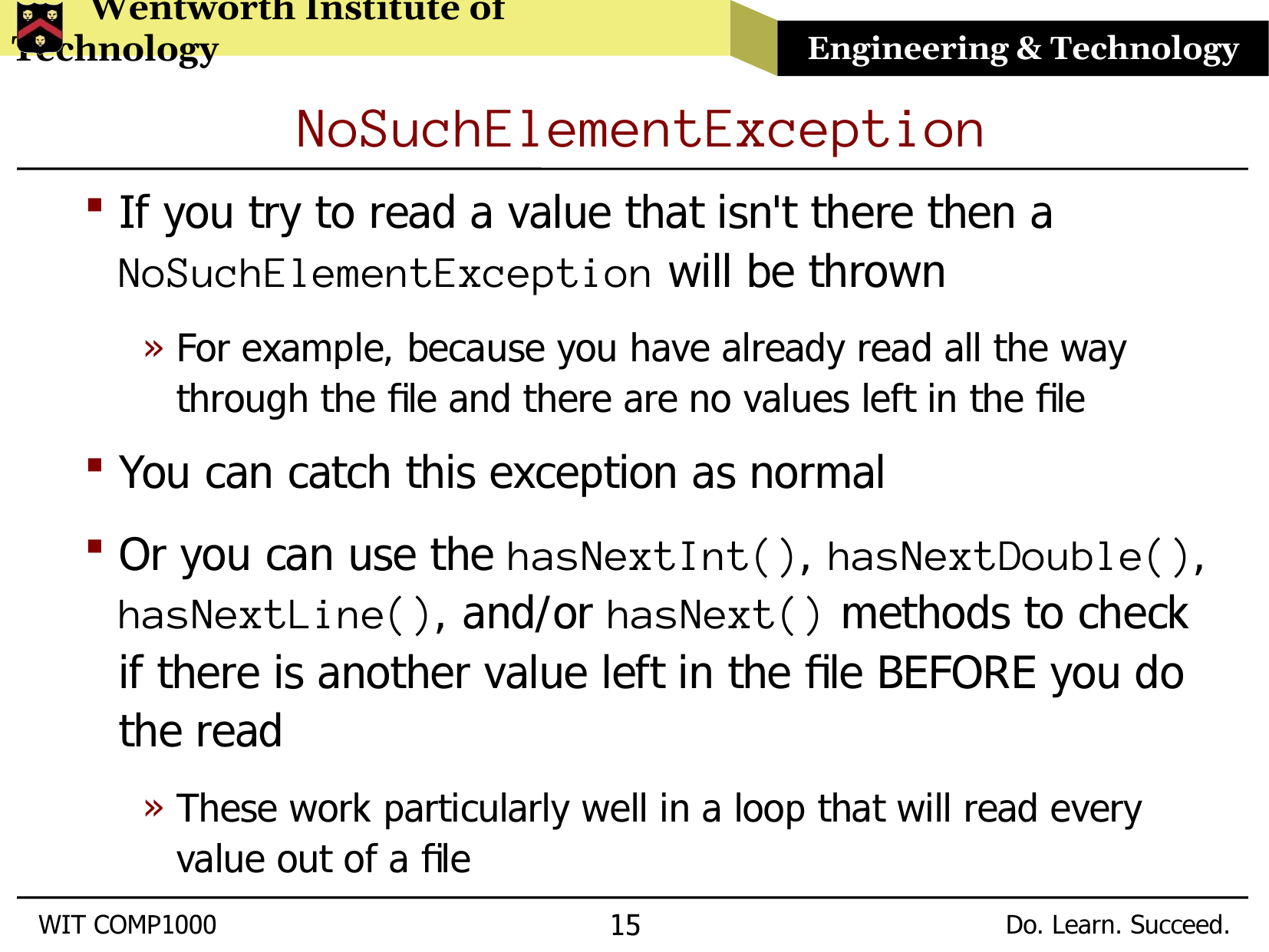

# NoSuchElementException
If you try to read a value that isn't there then a NoSuchElementException will be thrown
For example, because you have already read all the way through the file and there are no values left in the file
You can catch this exception as normal
Or you can use the hasNextInt(), hasNextDouble(), hasNextLine(), and/or hasNext() methods to check if there is another value left in the file BEFORE you do the read
These work particularly well in a loop that will read every value out of a file